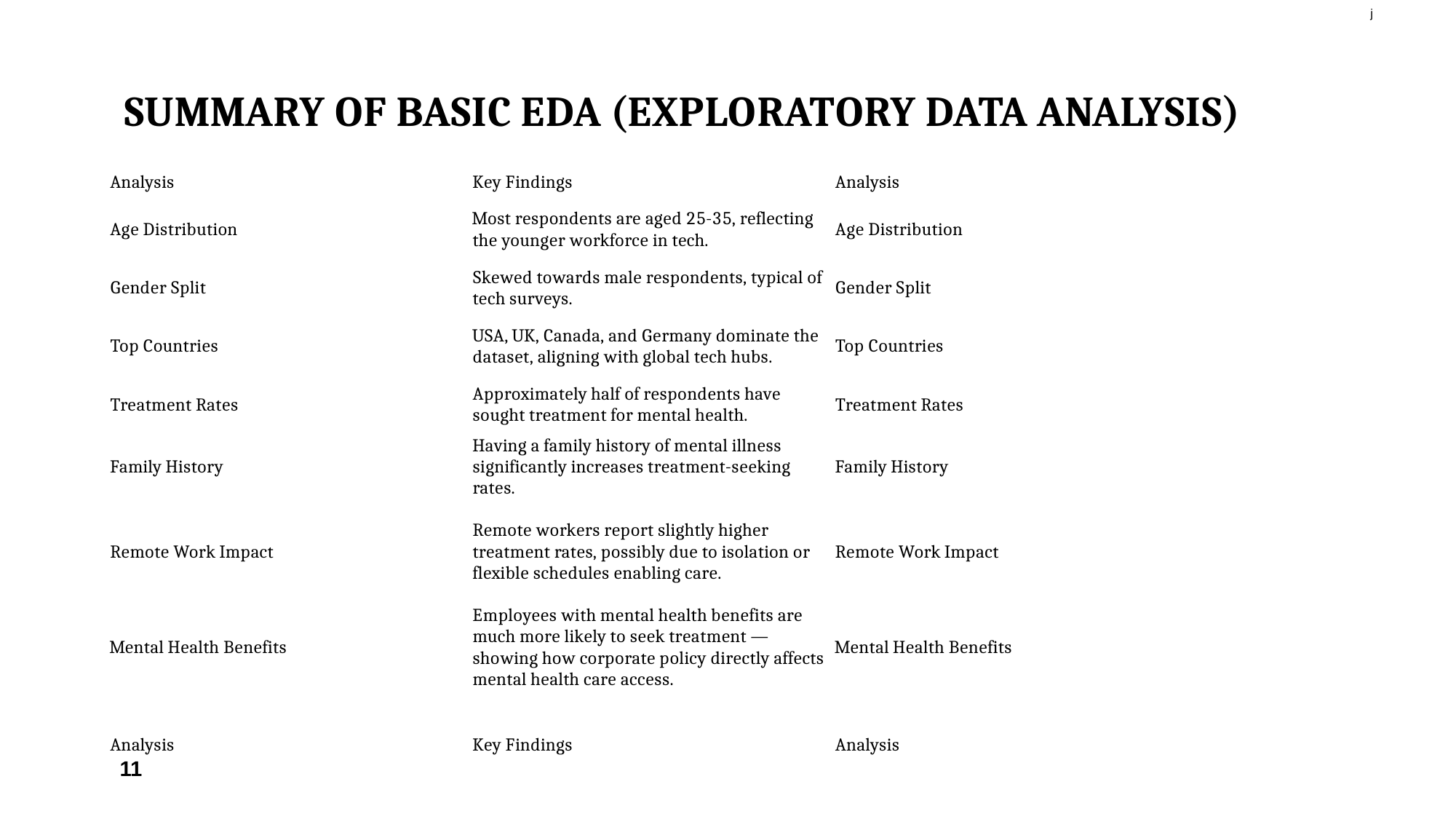

j
# Summary of Basic EDA (Exploratory Data Analysis)
| Analysis | Key Findings | Analysis |
| --- | --- | --- |
| Age Distribution | Most respondents are aged 25-35, reflecting the younger workforce in tech. | Age Distribution |
| Gender Split | Skewed towards male respondents, typical of tech surveys. | Gender Split |
| Top Countries | USA, UK, Canada, and Germany dominate the dataset, aligning with global tech hubs. | Top Countries |
| Treatment Rates | Approximately half of respondents have sought treatment for mental health. | Treatment Rates |
| Family History | Having a family history of mental illness significantly increases treatment-seeking rates. | Family History |
| Remote Work Impact | Remote workers report slightly higher treatment rates, possibly due to isolation or flexible schedules enabling care. | Remote Work Impact |
| Mental Health Benefits | Employees with mental health benefits are much more likely to seek treatment — showing how corporate policy directly affects mental health care access. | Mental Health Benefits |
| Analysis | Key Findings | Analysis |

11